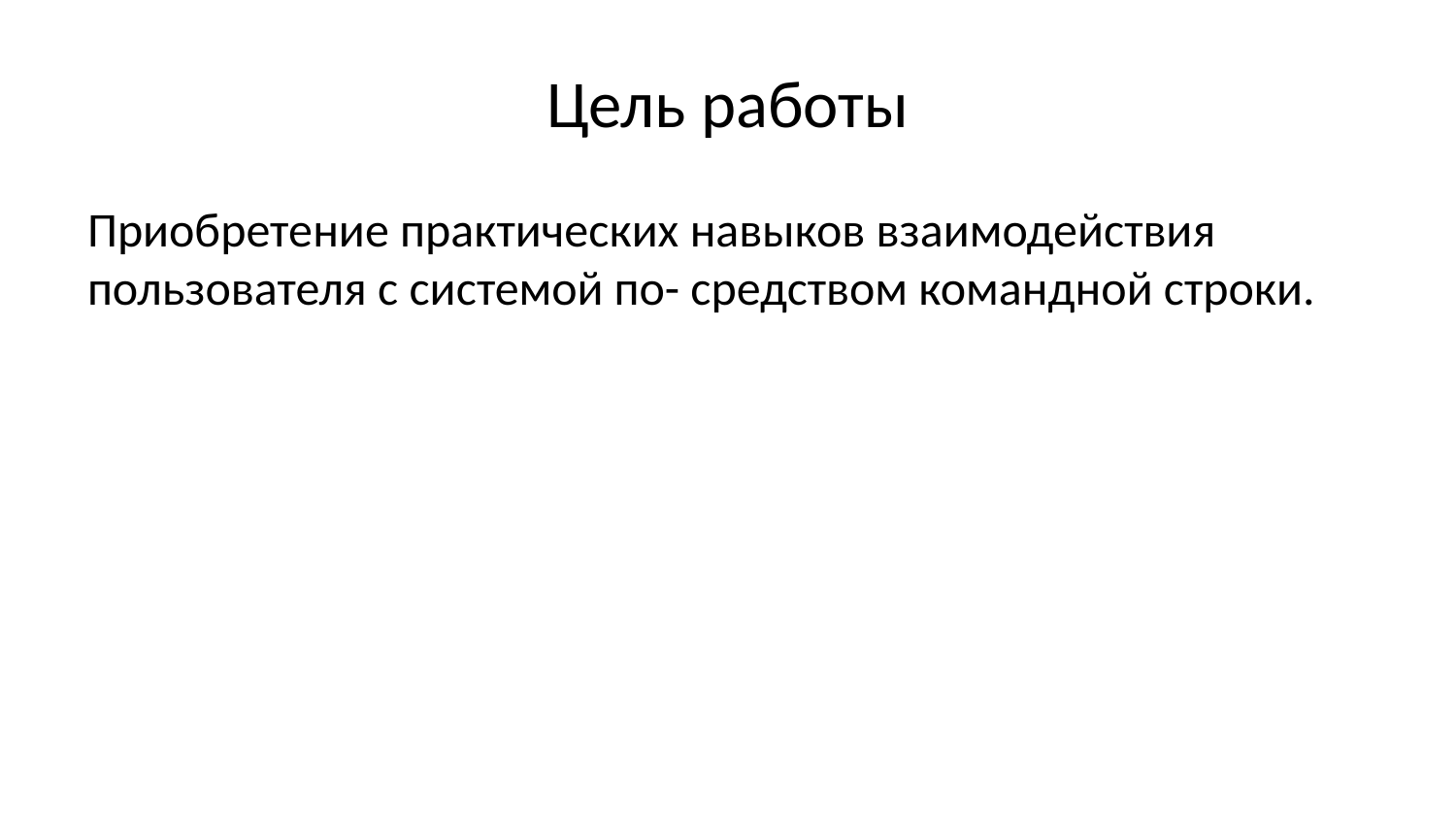

# Цель работы
Приобретение практических навыков взаимодействия пользователя с системой по- средством командной строки.